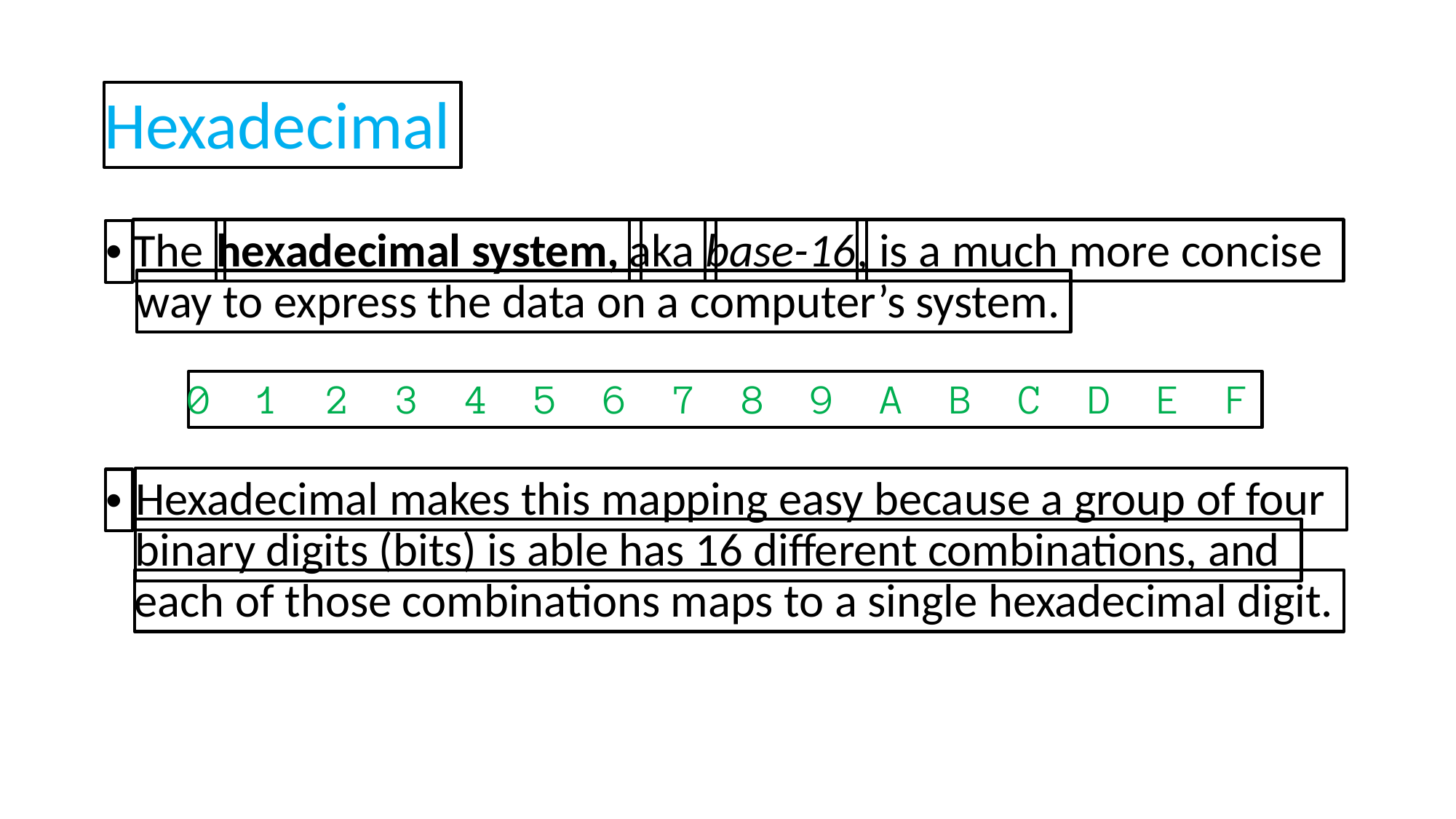

Hexadecimal
The
hexadecimal system,
aka
base-16
, is a much more concise
•
way to express the data on a computer’s system.
0  1  2  3  4  5  6  7  8  9  A  B  C  D  E  F
Hexadecimal makes this mapping easy because a group of four
•
binary digits (bits) is able has 16 different combinations, and
each of those combinations maps to a single hexadecimal digit.